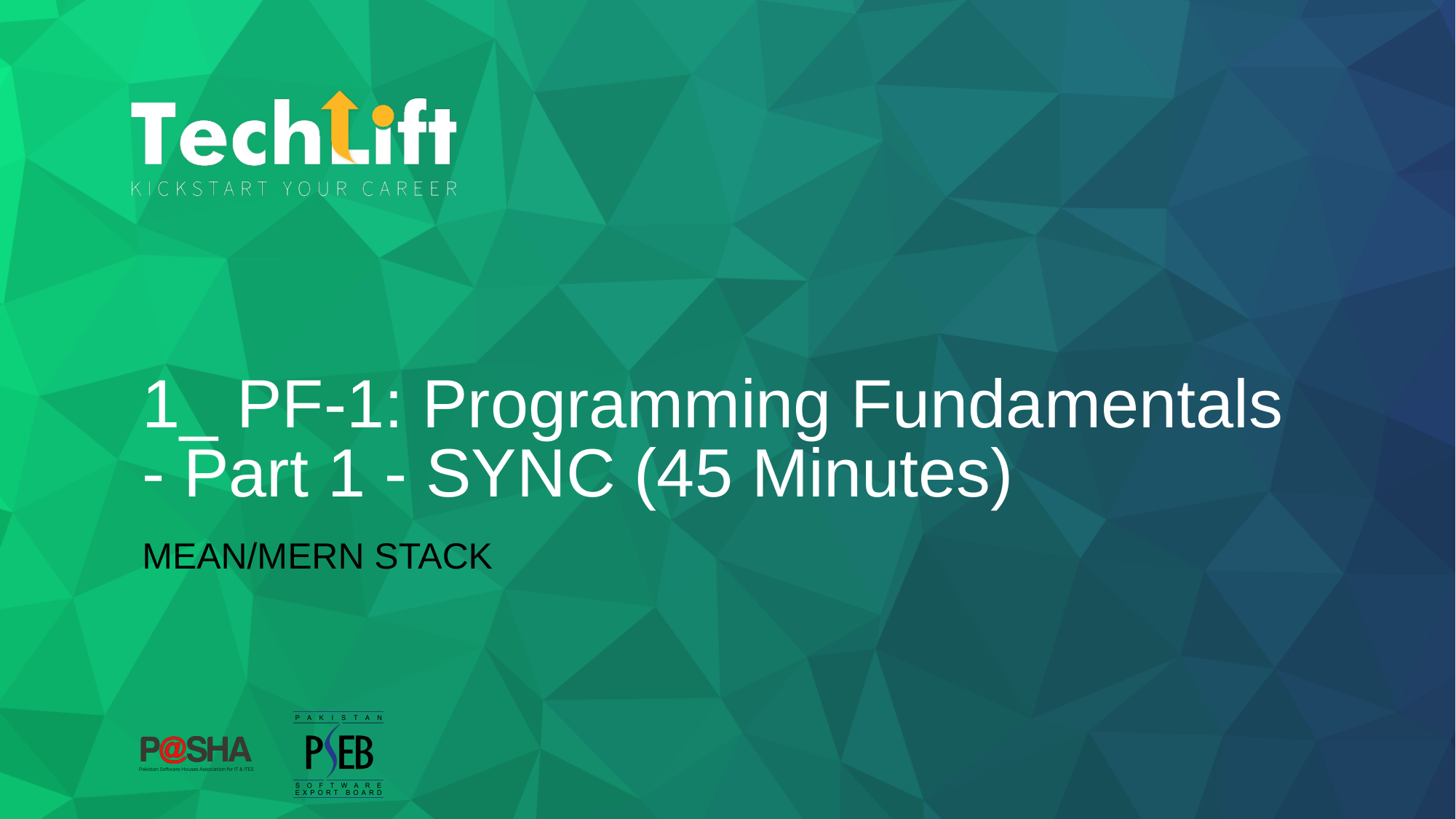

# 1_ PF-1: Programming Fundamentals  - Part 1 - SYNC (45 Minutes)
MEAN/MERN STACK